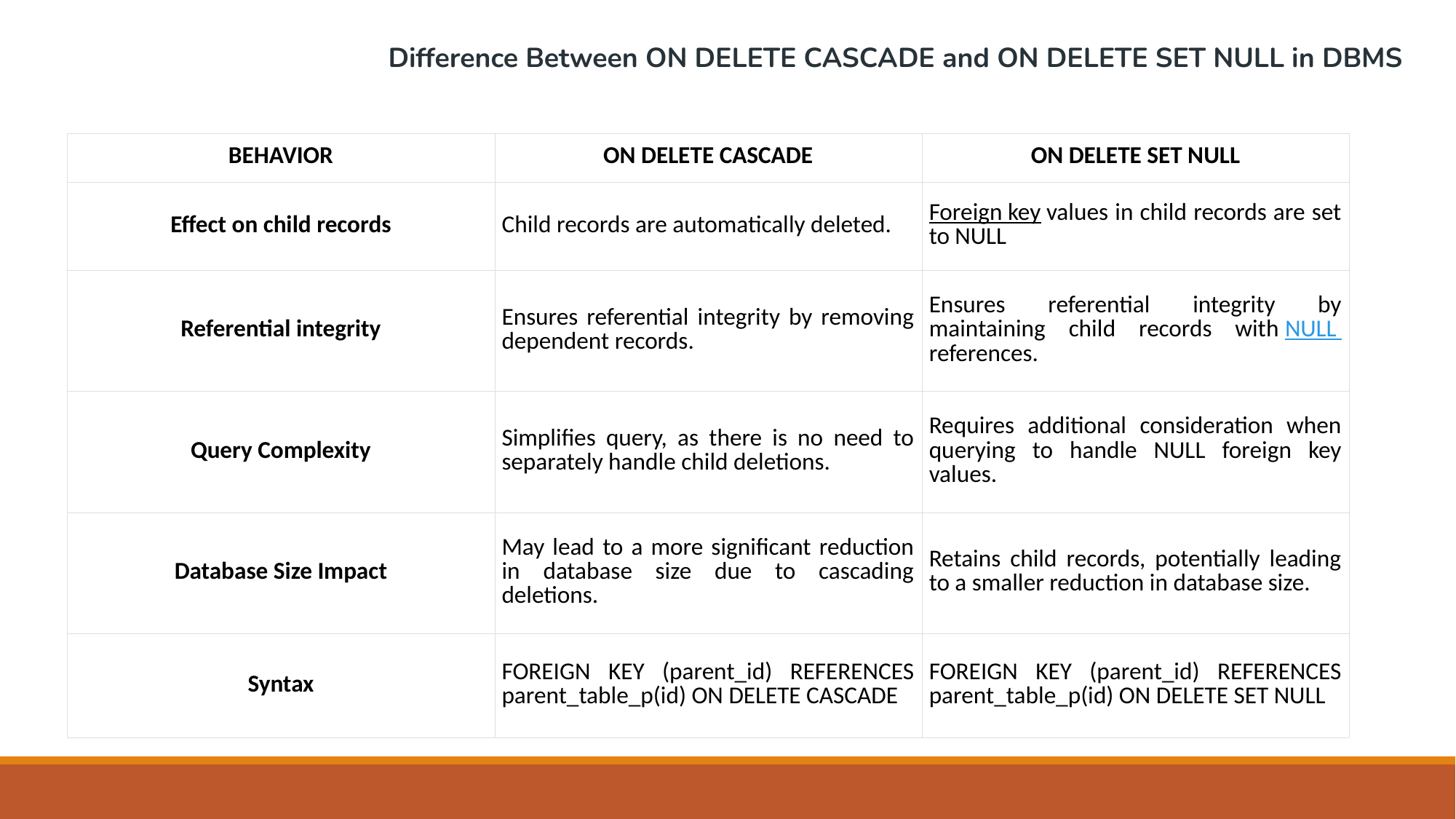

Difference Between ON DELETE CASCADE and ON DELETE SET NULL in DBMS

| BEHAVIOR | ON DELETE CASCADE | ON DELETE SET NULL |
| --- | --- | --- |
| Effect on child records | Child records are automatically deleted. | Foreign key values in child records are set to NULL |
| Referential integrity | Ensures referential integrity by removing dependent records. | Ensures referential integrity by maintaining child records with NULL references. |
| Query Complexity | Simplifies query, as there is no need to separately handle child deletions. | Requires additional consideration when querying to handle NULL foreign key values. |
| Database Size Impact | May lead to a more significant reduction in database size due to cascading deletions. | Retains child records, potentially leading to a smaller reduction in database size. |
| Syntax | FOREIGN KEY (parent\_id) REFERENCES parent\_table\_p(id) ON DELETE CASCADE | FOREIGN KEY (parent\_id) REFERENCES parent\_table\_p(id) ON DELETE SET NULL |